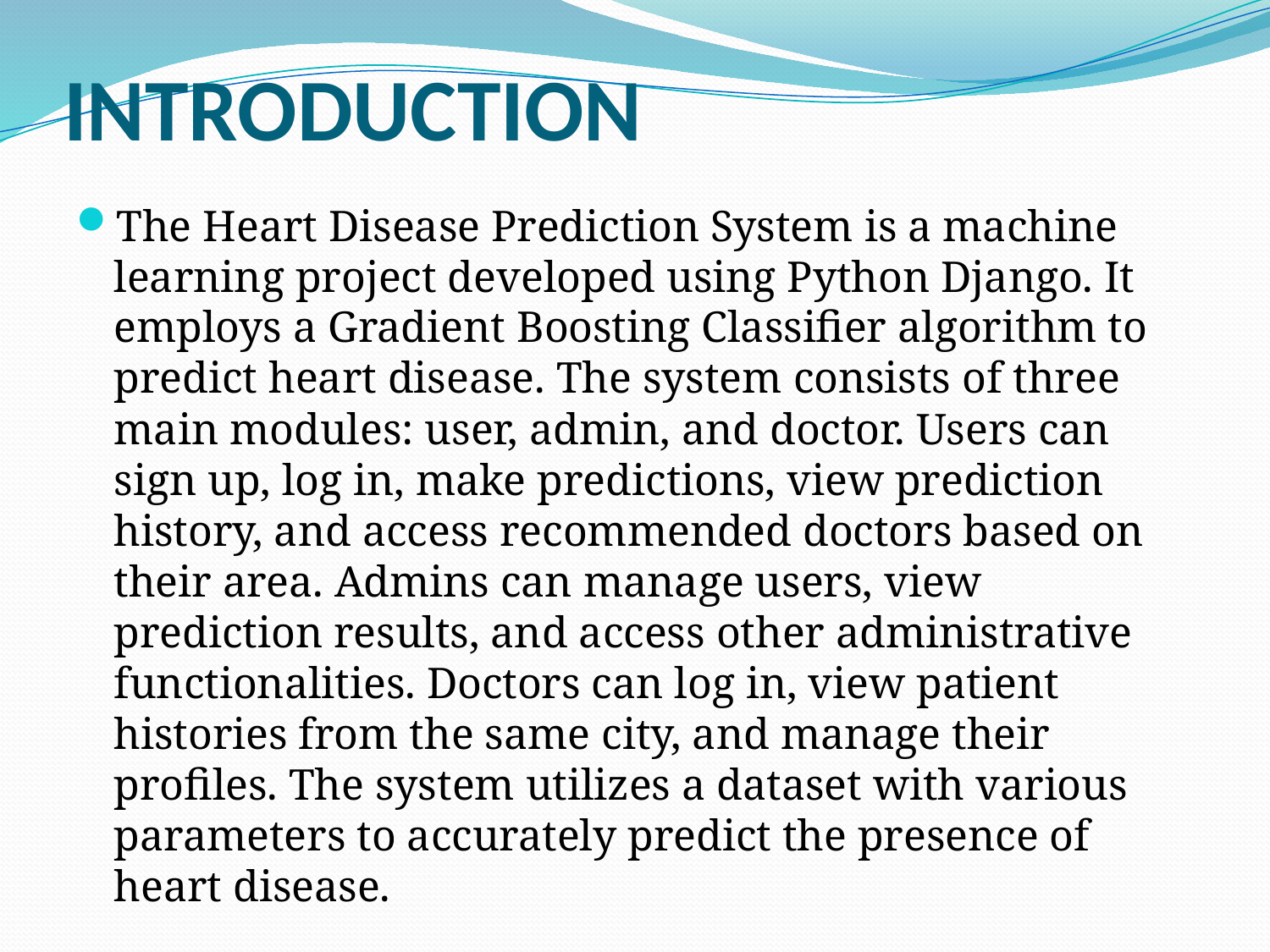

# INTRODUCTION

The Heart Disease Prediction System is a machine learning project developed using Python Django. It employs a Gradient Boosting Classifier algorithm to predict heart disease. The system consists of three main modules: user, admin, and doctor. Users can sign up, log in, make predictions, view prediction history, and access recommended doctors based on their area. Admins can manage users, view prediction results, and access other administrative functionalities. Doctors can log in, view patient histories from the same city, and manage their profiles. The system utilizes a dataset with various parameters to accurately predict the presence of heart disease.